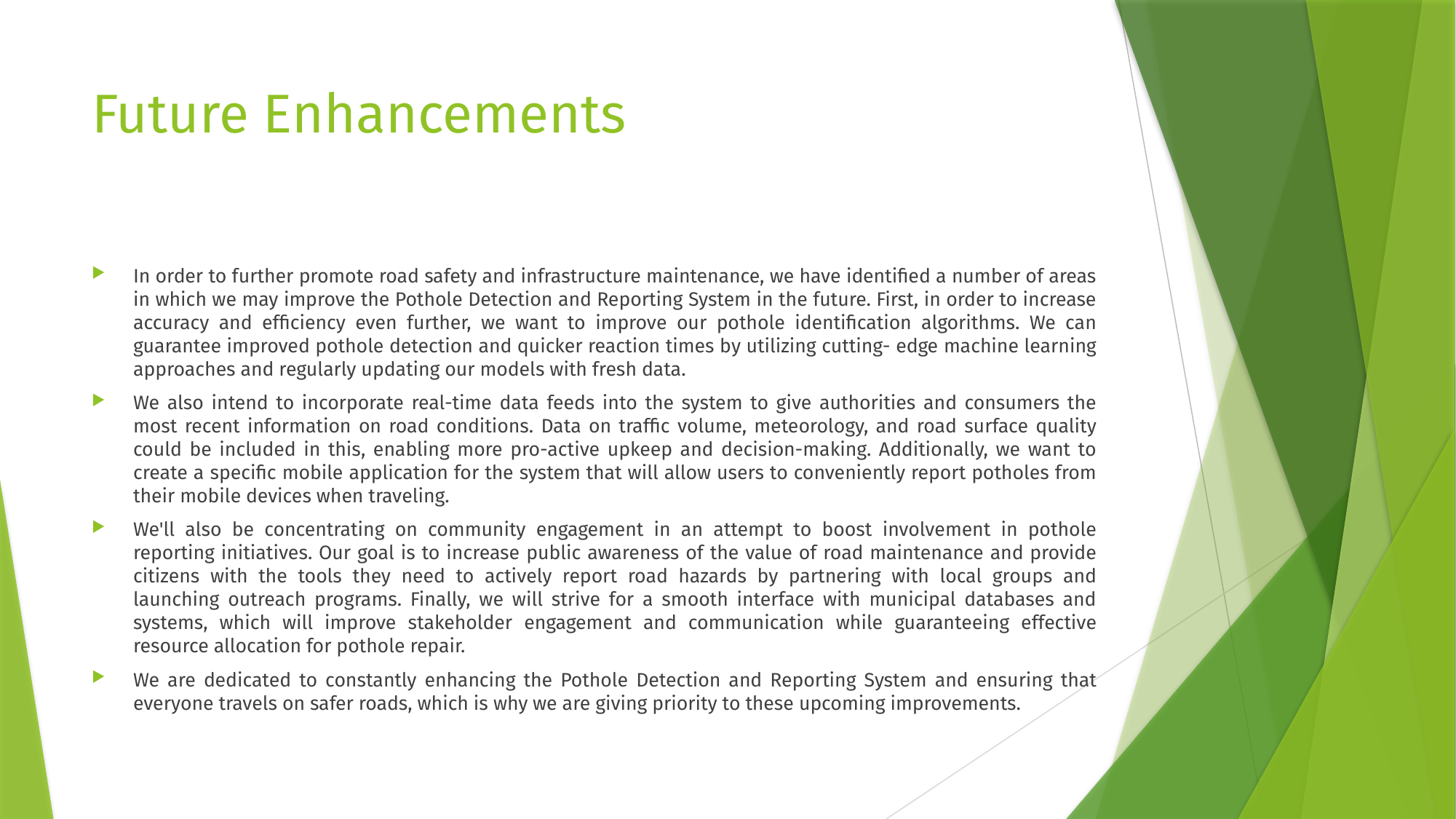

# Future Enhancements
In order to further promote road safety and infrastructure maintenance, we have identified a number of areas in which we may improve the Pothole Detection and Reporting System in the future. First, in order to increase accuracy and efficiency even further, we want to improve our pothole identification algorithms. We can guarantee improved pothole detection and quicker reaction times by utilizing cutting- edge machine learning approaches and regularly updating our models with fresh data.
We also intend to incorporate real-time data feeds into the system to give authorities and consumers the most recent information on road conditions. Data on traffic volume, meteorology, and road surface quality could be included in this, enabling more pro-active upkeep and decision-making. Additionally, we want to create a specific mobile application for the system that will allow users to conveniently report potholes from their mobile devices when traveling.
We'll also be concentrating on community engagement in an attempt to boost involvement in pothole reporting initiatives. Our goal is to increase public awareness of the value of road maintenance and provide citizens with the tools they need to actively report road hazards by partnering with local groups and launching outreach programs. Finally, we will strive for a smooth interface with municipal databases and systems, which will improve stakeholder engagement and communication while guaranteeing effective resource allocation for pothole repair.
We are dedicated to constantly enhancing the Pothole Detection and Reporting System and ensuring that everyone travels on safer roads, which is why we are giving priority to these upcoming improvements.